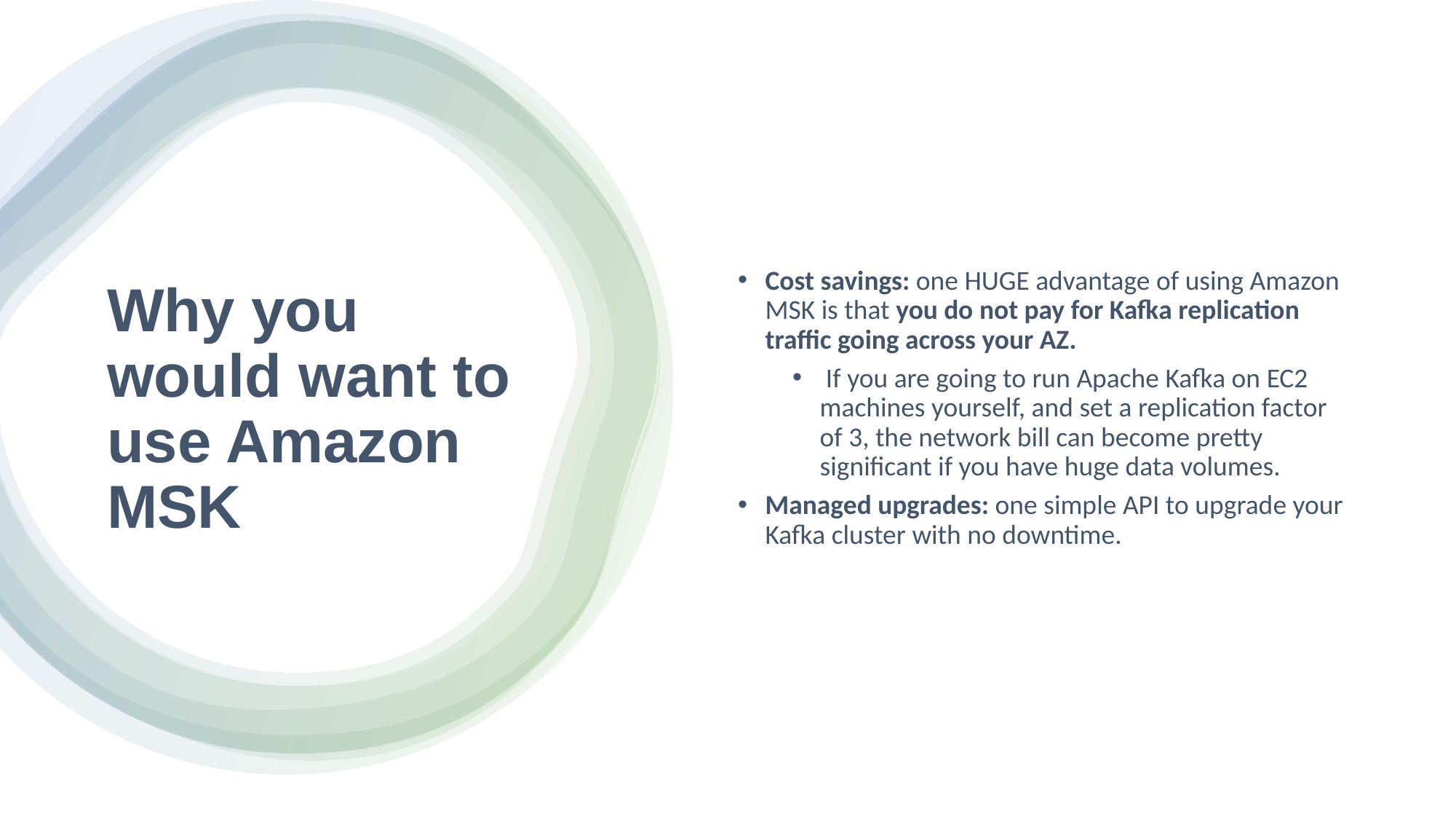

Cost savings: one HUGE advantage of using Amazon MSK is that you do not pay for Kafka replication traffic going across your AZ.
 If you are going to run Apache Kafka on EC2 machines yourself, and set a replication factor of 3, the network bill can become pretty significant if you have huge data volumes.
Managed upgrades: one simple API to upgrade your Kafka cluster with no downtime.
# Why you would want to use Amazon MSK